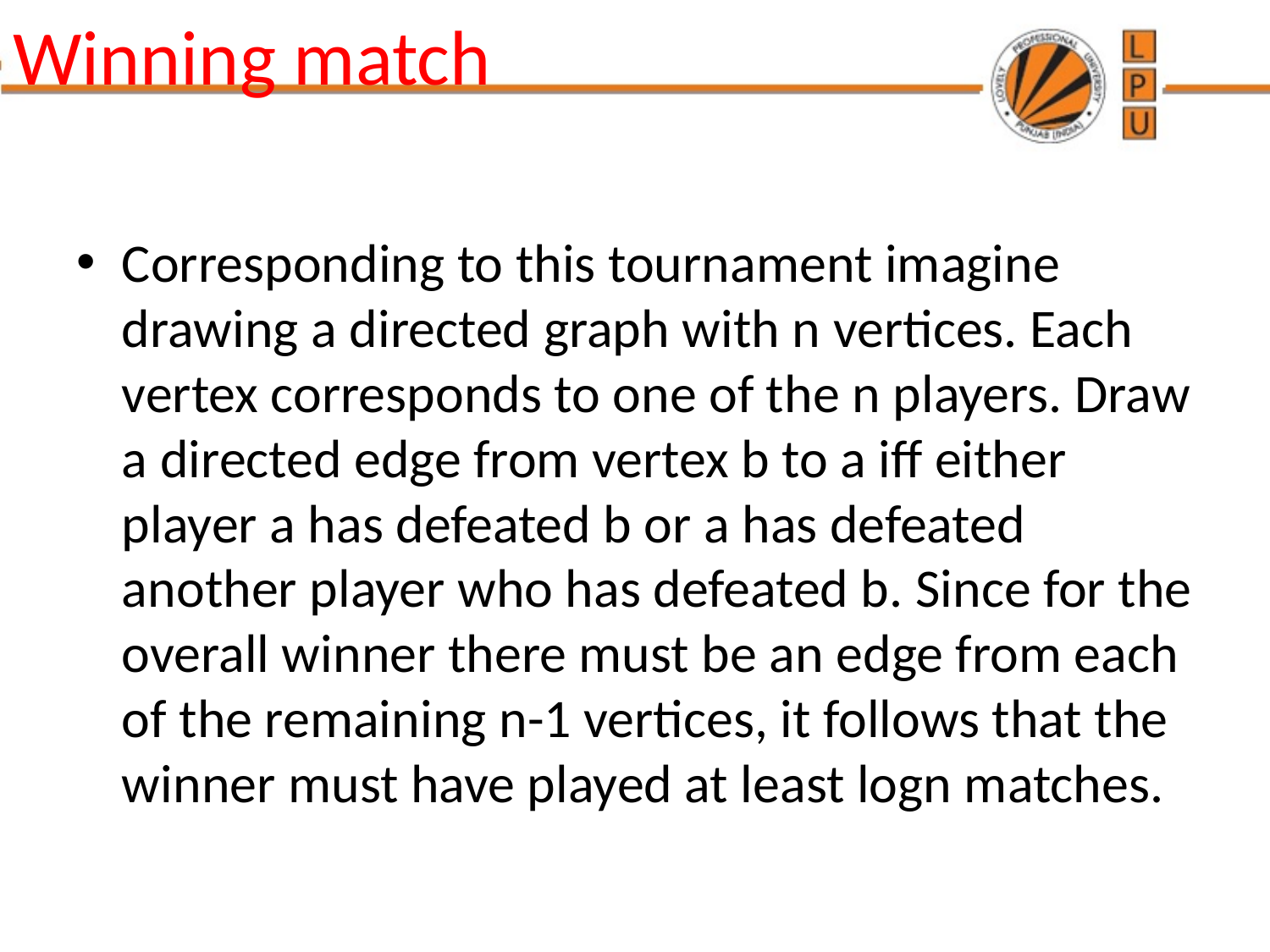

# Winning match
Corresponding to this tournament imagine drawing a directed graph with n vertices. Each vertex corresponds to one of the n players. Draw a directed edge from vertex b to a iff either player a has defeated b or a has defeated another player who has defeated b. Since for the overall winner there must be an edge from each of the remaining n-1 vertices, it follows that the winner must have played at least logn matches.